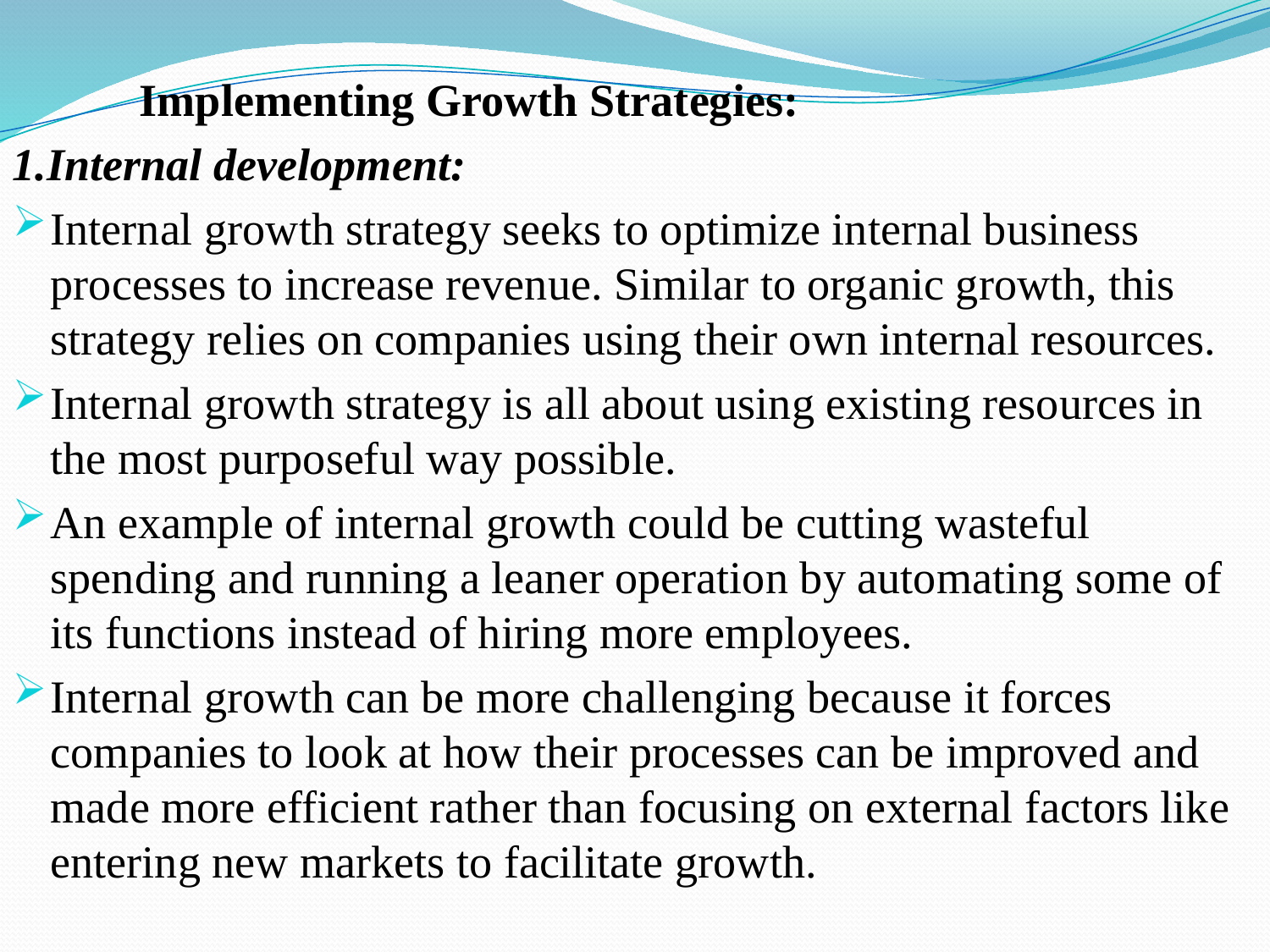

Implementing Growth Strategies:
1.Internal development:
Internal growth strategy seeks to optimize internal business processes to increase revenue. Similar to organic growth, this strategy relies on companies using their own internal resources.
Internal growth strategy is all about using existing resources in the most purposeful way possible.
An example of internal growth could be cutting wasteful spending and running a leaner operation by automating some of its functions instead of hiring more employees.
Internal growth can be more challenging because it forces companies to look at how their processes can be improved and made more efficient rather than focusing on external factors like entering new markets to facilitate growth.